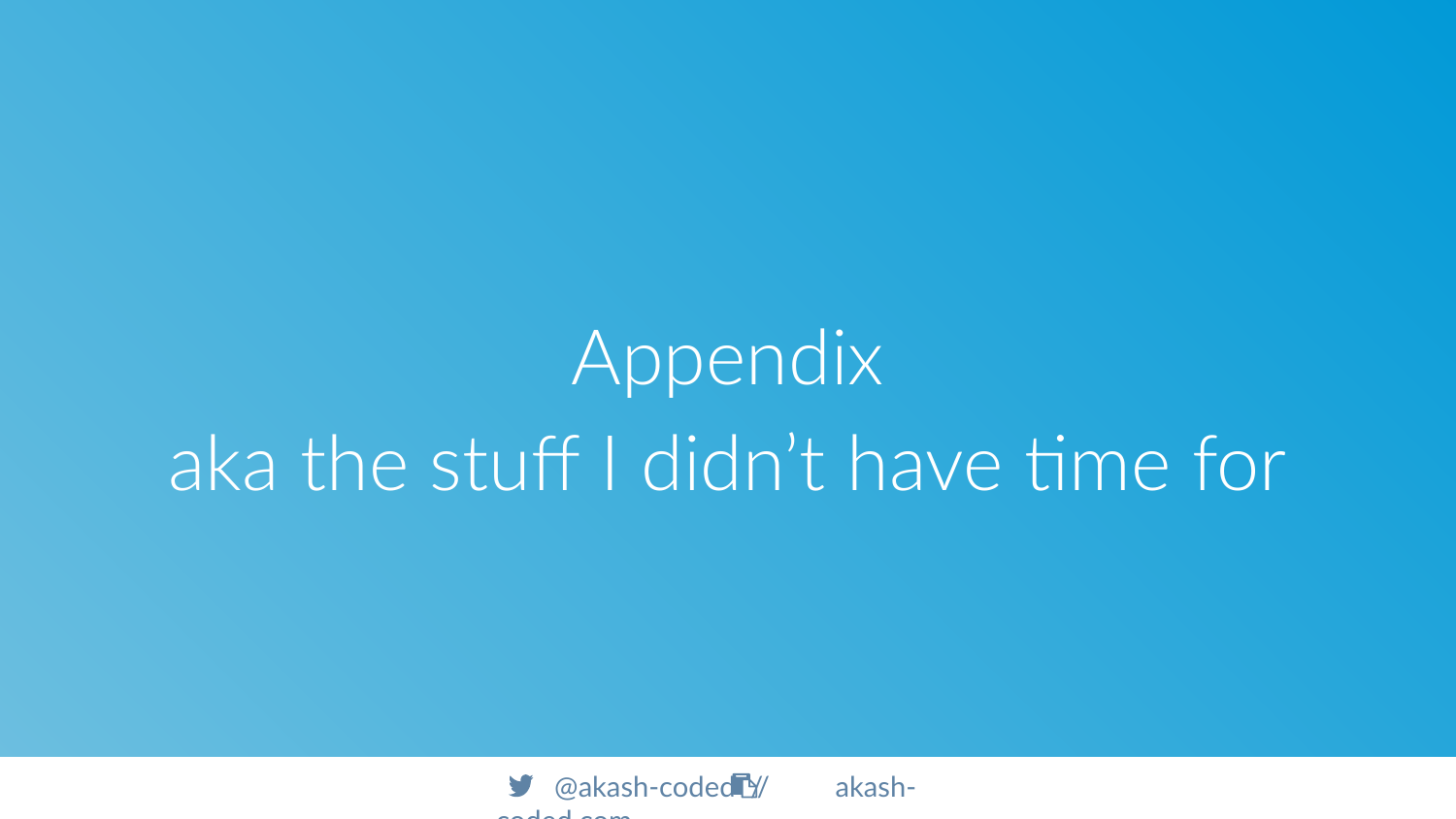

# Appendix
aka the stuff I didn’t have time for
        @akash-coded  //         akash-coded.com